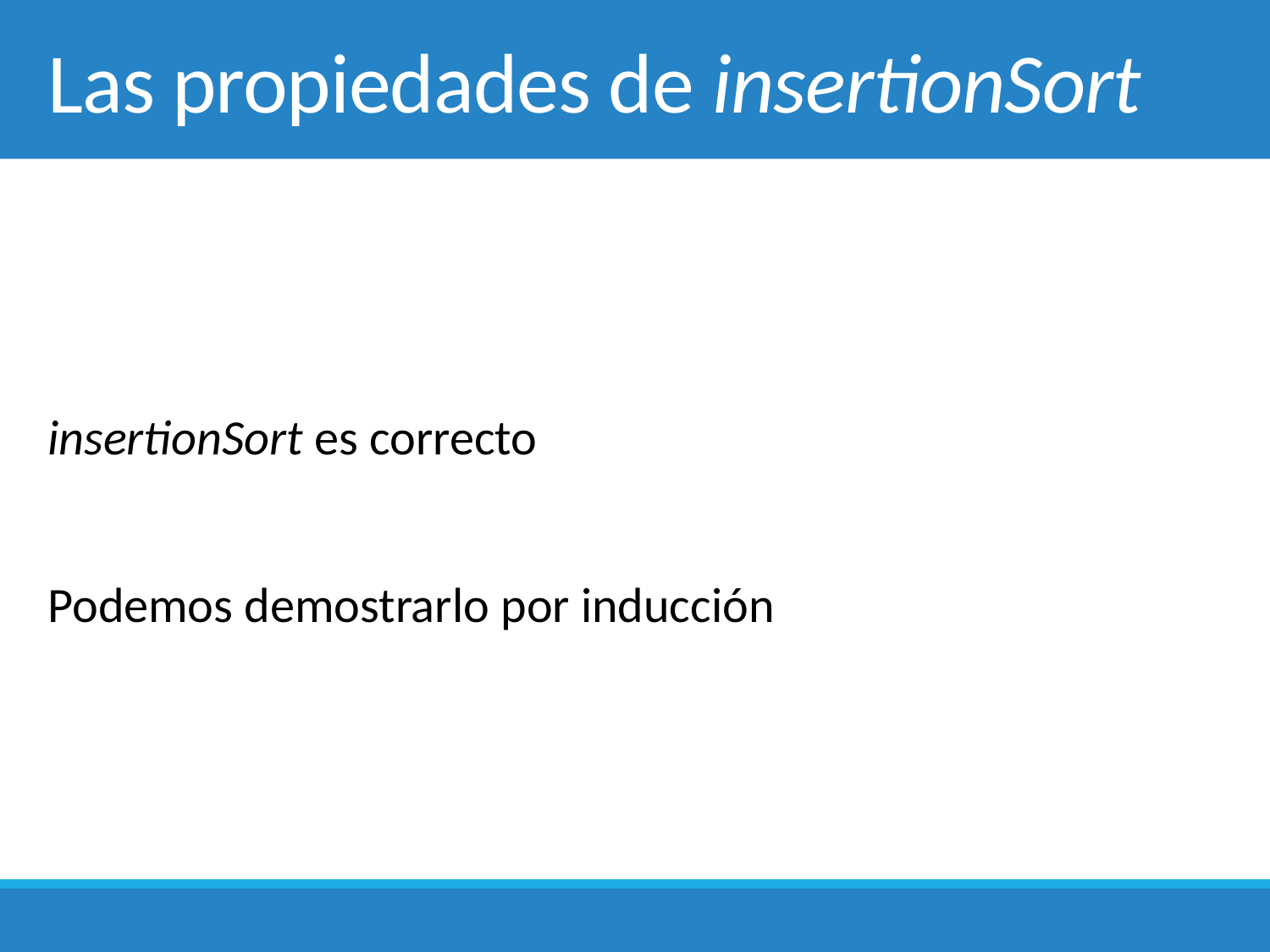

# Las propiedades de insertionSort
insertionSort es correcto

Podemos demostrarlo por inducción